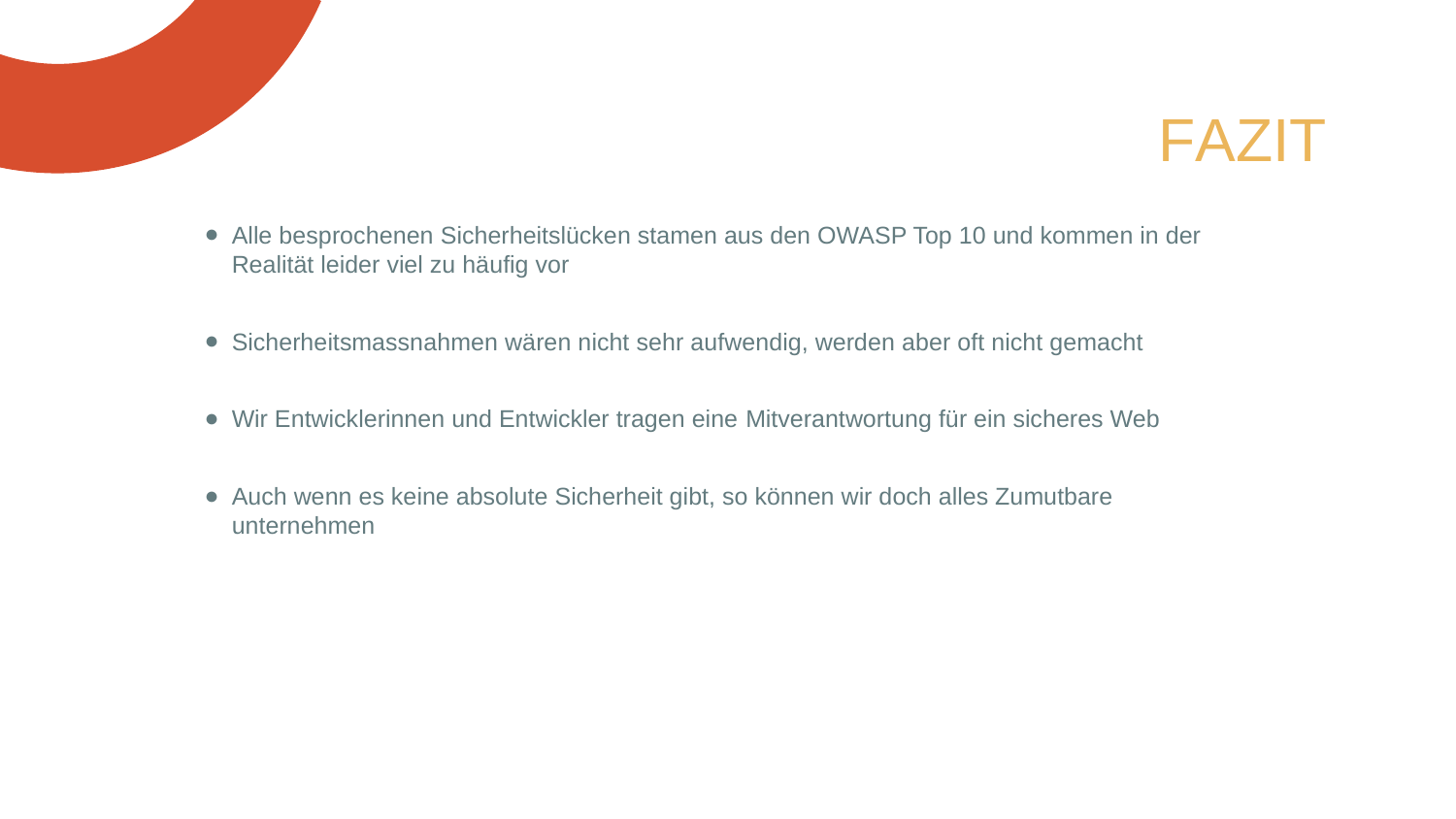

# FAZIT
Alle besprochenen Sicherheitslücken stamen aus den OWASP Top 10 und kommen in der Realität leider viel zu häufig vor
Sicherheitsmassnahmen wären nicht sehr aufwendig, werden aber oft nicht gemacht
Wir Entwicklerinnen und Entwickler tragen eine Mitverantwortung für ein sicheres Web
Auch wenn es keine absolute Sicherheit gibt, so können wir doch alles Zumutbare unternehmen